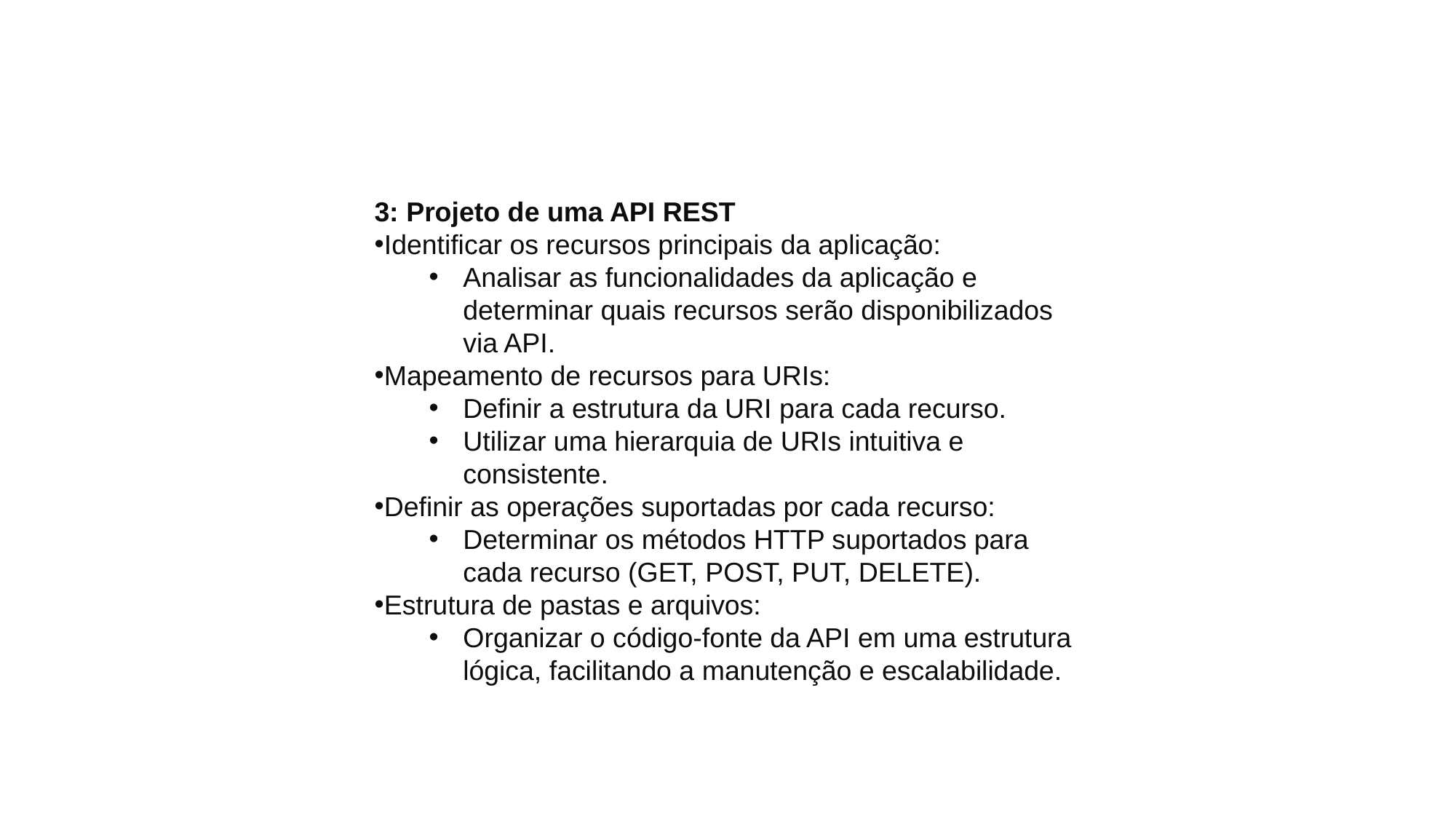

3: Projeto de uma API REST
Identificar os recursos principais da aplicação:
Analisar as funcionalidades da aplicação e determinar quais recursos serão disponibilizados via API.
Mapeamento de recursos para URIs:
Definir a estrutura da URI para cada recurso.
Utilizar uma hierarquia de URIs intuitiva e consistente.
Definir as operações suportadas por cada recurso:
Determinar os métodos HTTP suportados para cada recurso (GET, POST, PUT, DELETE).
Estrutura de pastas e arquivos:
Organizar o código-fonte da API em uma estrutura lógica, facilitando a manutenção e escalabilidade.